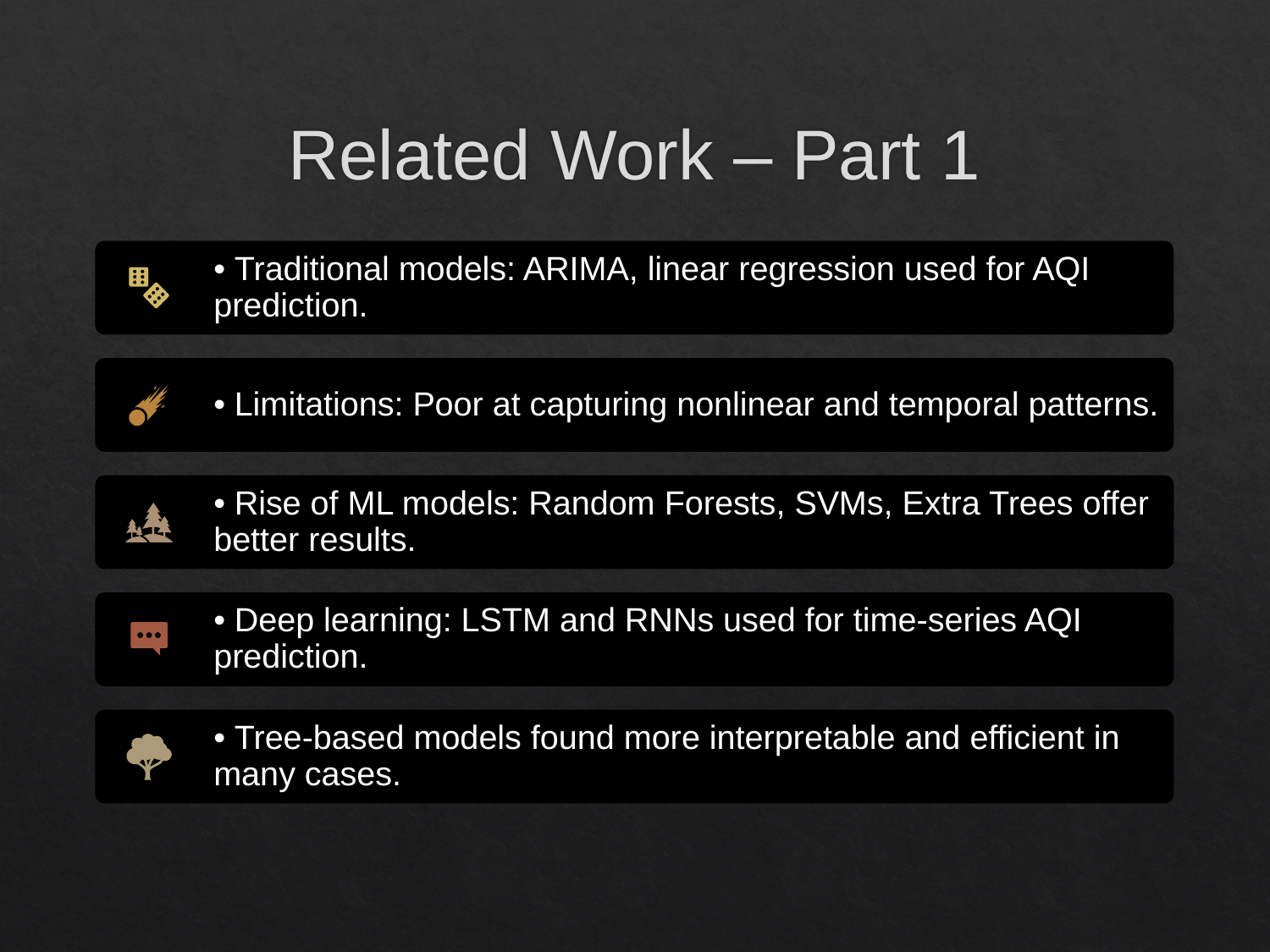

# Related Work – Part 1
• Traditional models: ARIMA, linear regression used for AQI prediction.
• Limitations: Poor at capturing nonlinear and temporal patterns.
• Rise of ML models: Random Forests, SVMs, Extra Trees offer better results.
• Deep learning: LSTM and RNNs used for time-series AQI prediction.
• Tree-based models found more interpretable and efficient in many cases.